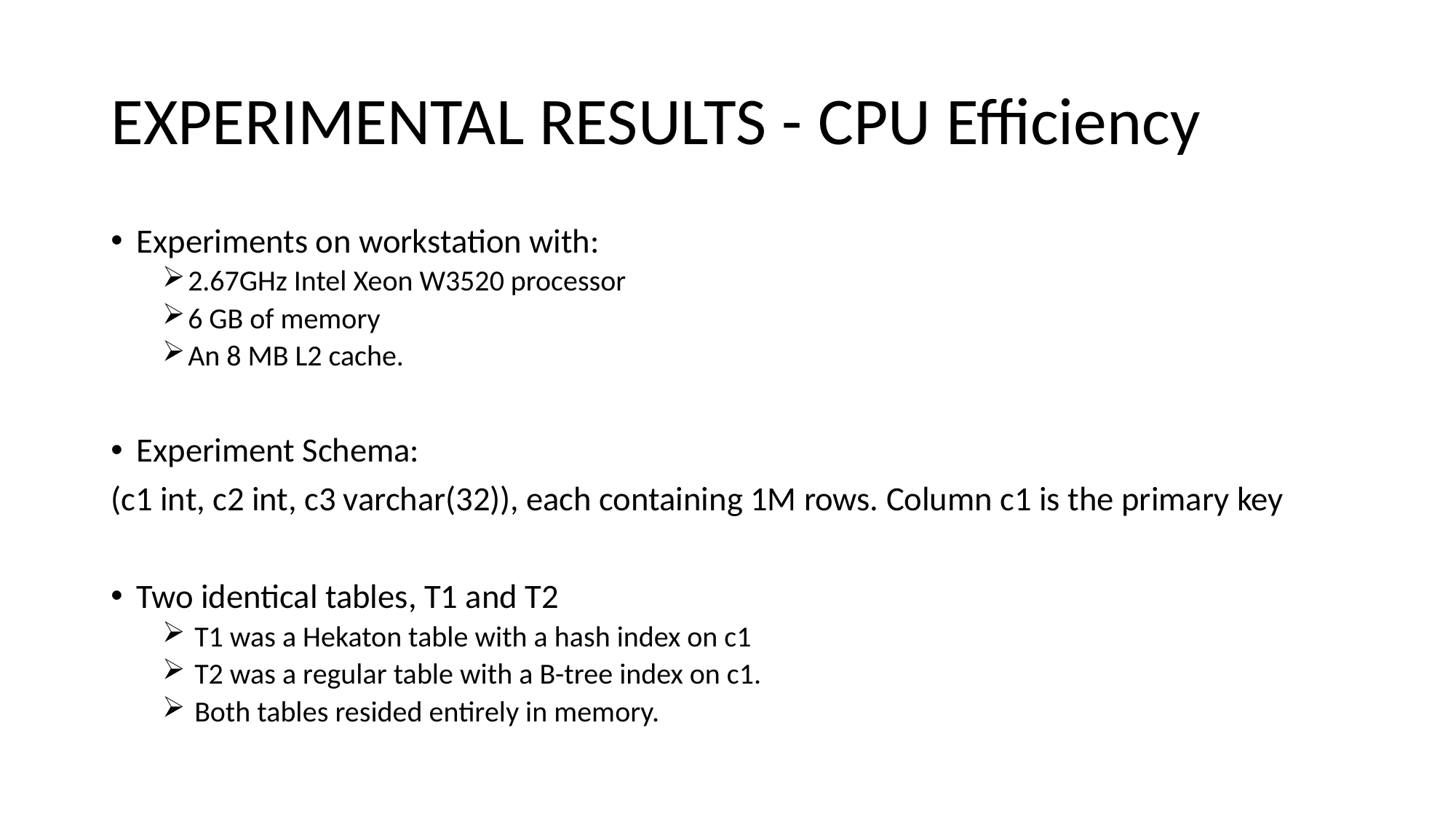

# EXPERIMENTAL RESULTS - CPU Efficiency
Experiments on workstation with:
2.67GHz Intel Xeon W3520 processor
6 GB of memory
An 8 MB L2 cache.

Experiment Schema:
(c1 int, c2 int, c3 varchar(32)), each containing 1M rows. Column c1 is the primary key

Two identical tables, T1 and T2
 T1 was a Hekaton table with a hash index on c1
 T2 was a regular table with a B-tree index on c1.
 Both tables resided entirely in memory.